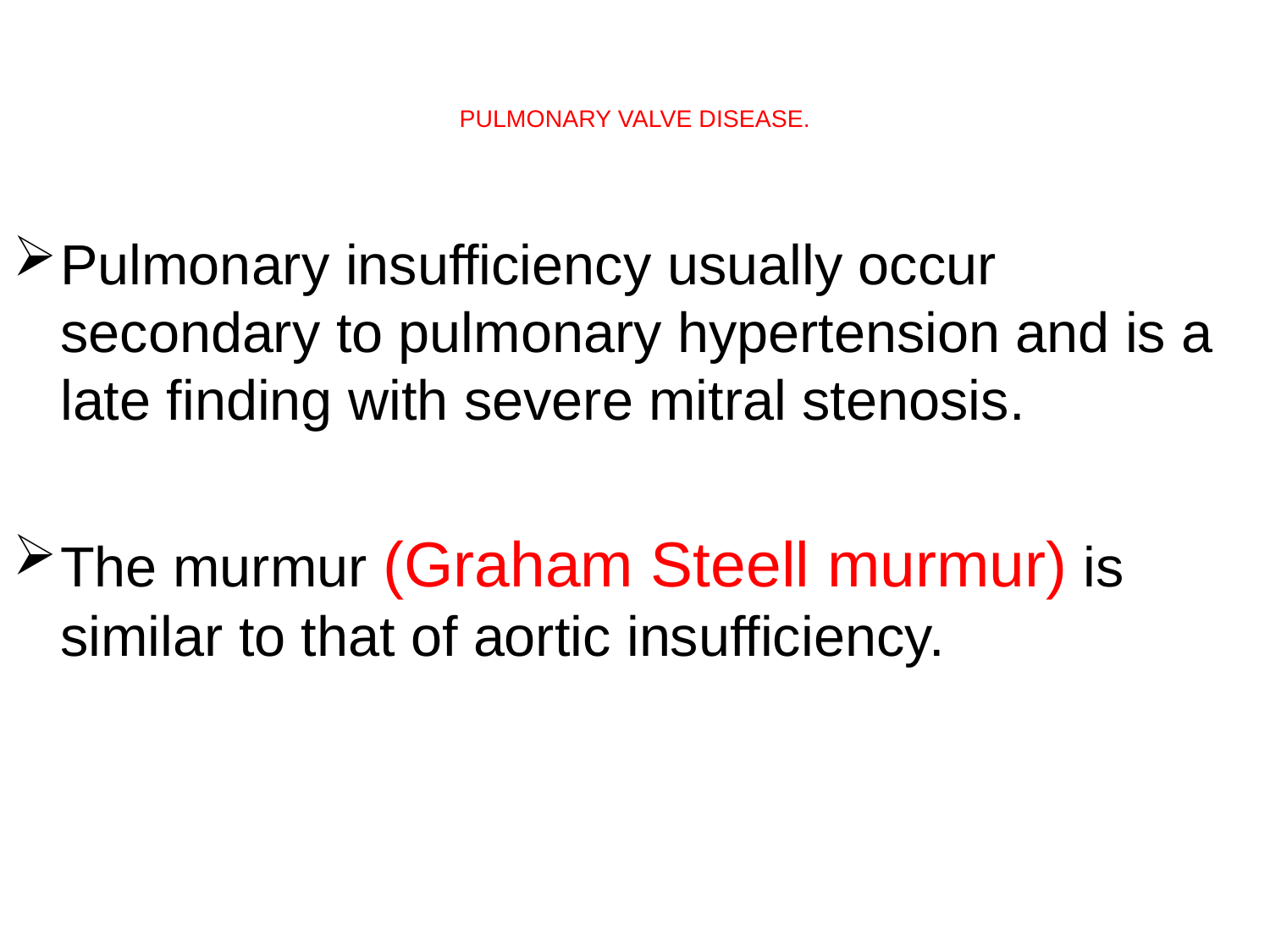

# PULMONARY VALVE DISEASE.
Pulmonary insufficiency usually occur secondary to pulmonary hypertension and is a late finding with severe mitral stenosis.

The murmur (Graham Steell murmur) is similar to that of aortic insufficiency.